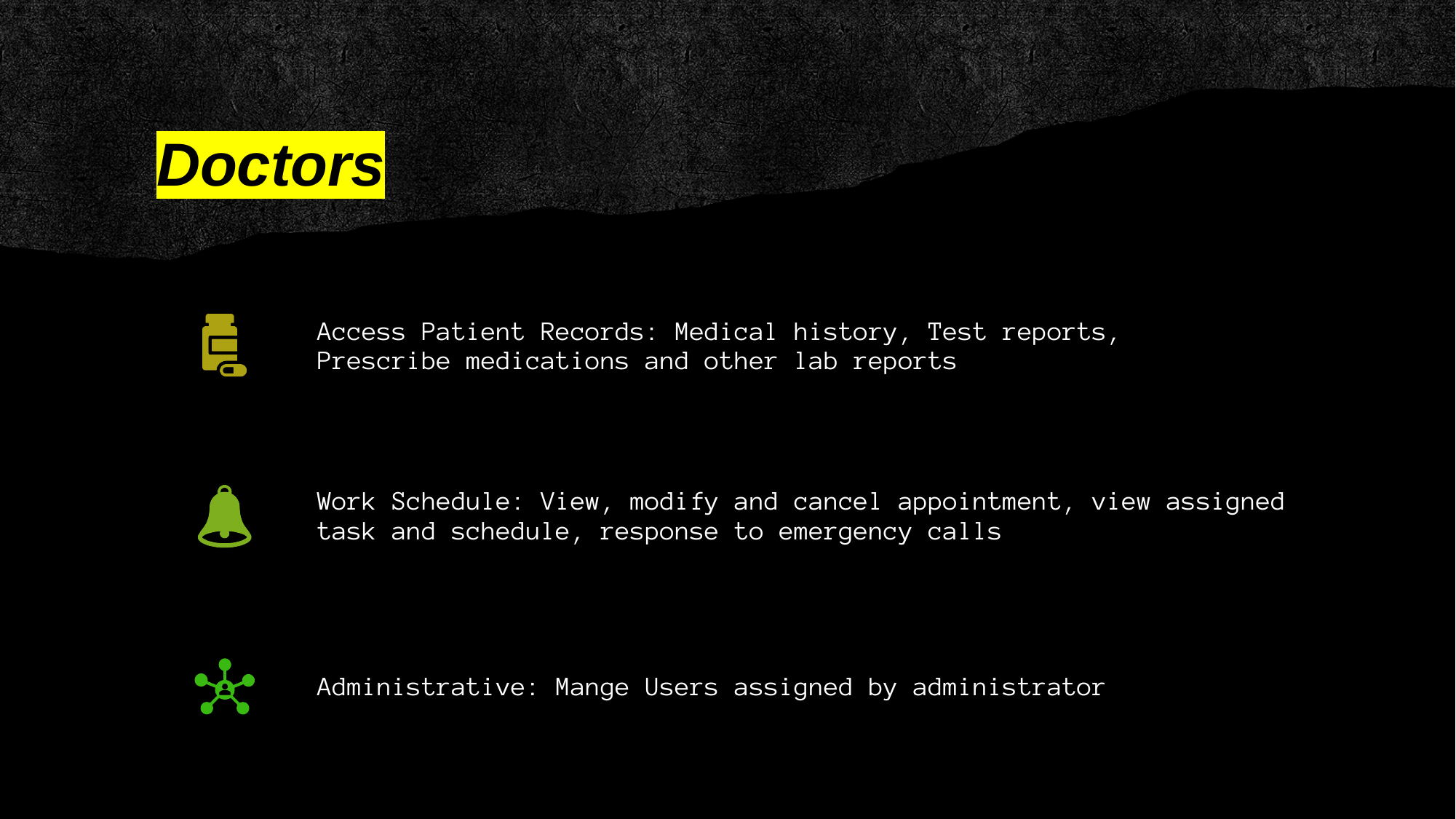

# Doctors
Access Patient Records: Medical history, Test reports, Prescribe medications and other lab reports
Work Schedule: View, modify and cancel appointment, view assigned task and schedule, response to emergency calls
Administrative: Mange Users assigned by administrator